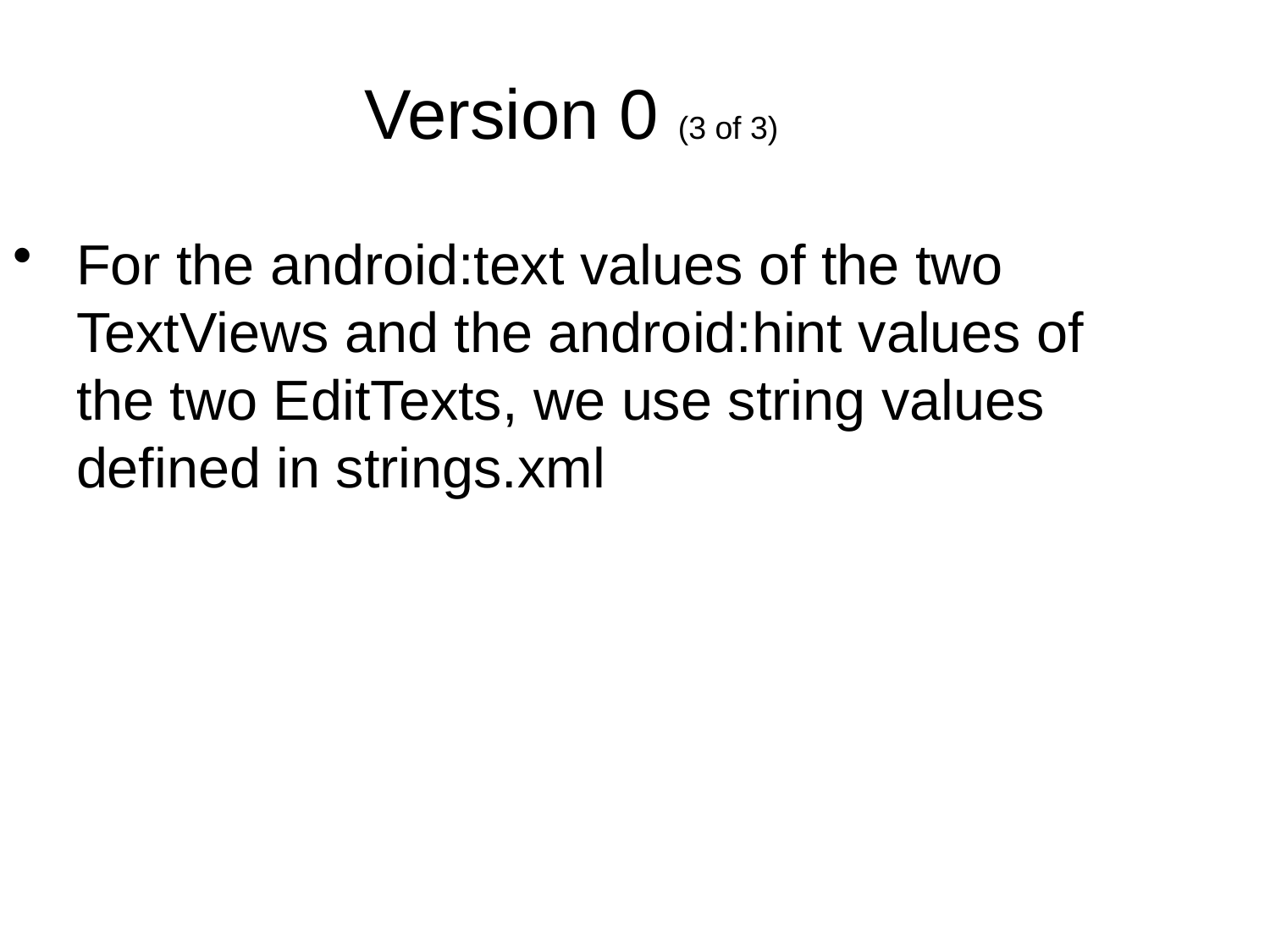

Version 0 (3 of 3)
For the android:text values of the two TextViews and the android:hint values of the two EditTexts, we use string values defined in strings.xml